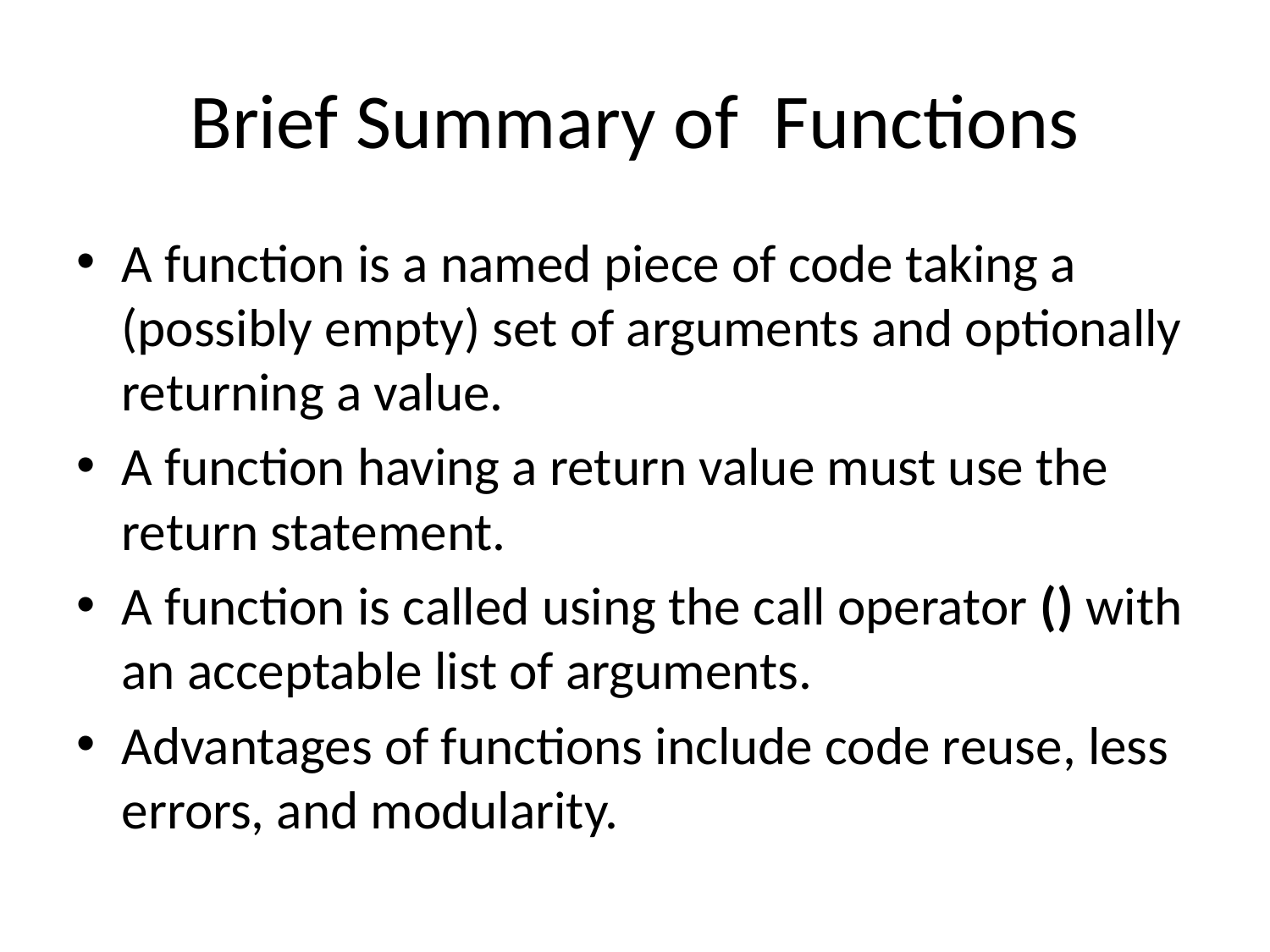

# Brief Summary of  Functions
A function is a named piece of code taking a (possibly empty) set of arguments and optionally returning a value.
A function having a return value must use the return statement.
A function is called using the call operator () with an acceptable list of arguments.
Advantages of functions include code reuse, less errors, and modularity.